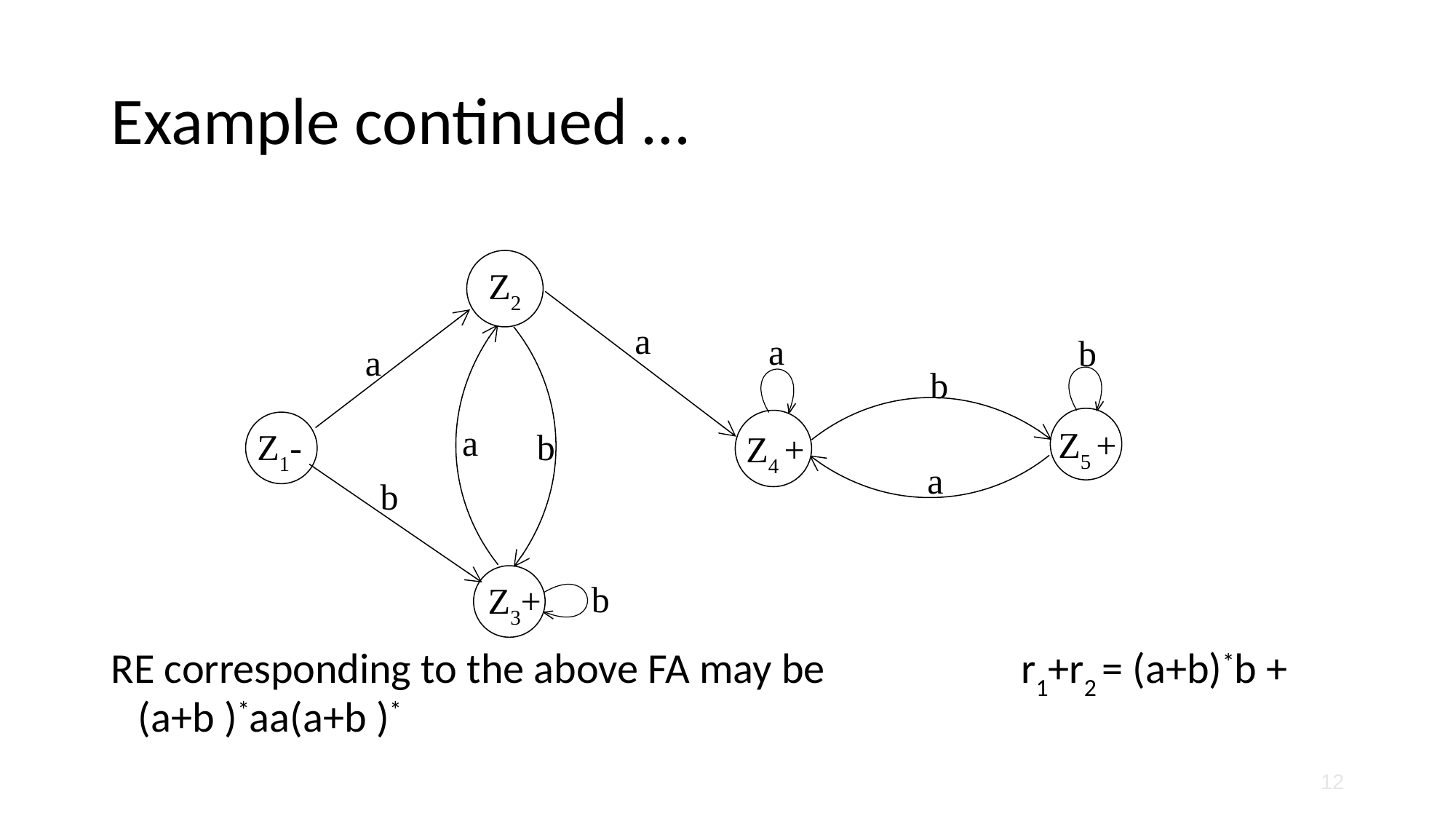

# Example continued …

RE corresponding to the above FA may be 		 r1+r2 = (a+b)*b + (a+b )*aa(a+b )*

Z2

a
a
b
a

b

a

Z5 +
Z1-
b
Z4 +
a

b

b
Z3+
12